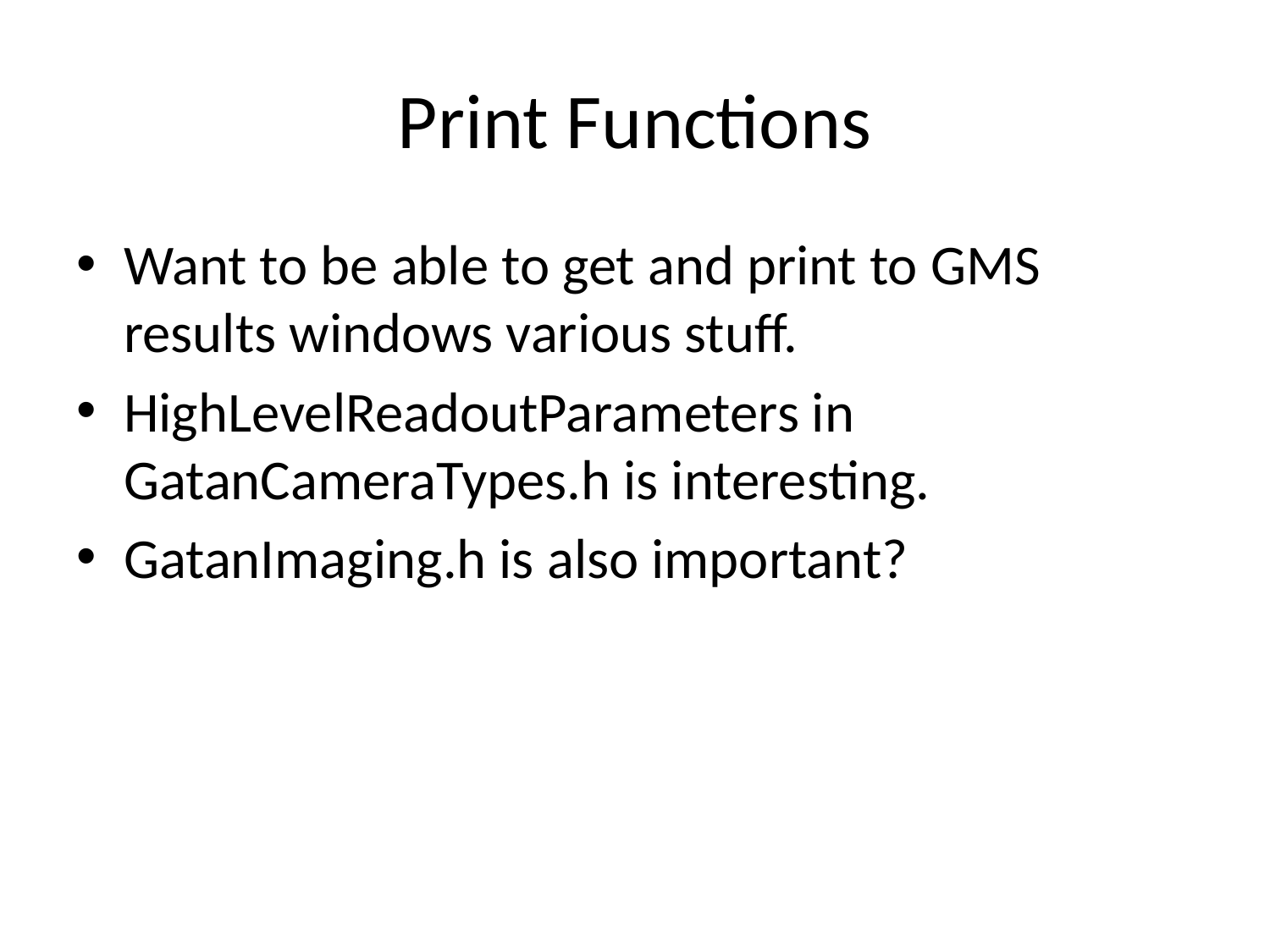

# Print Functions
Want to be able to get and print to GMS results windows various stuff.
HighLevelReadoutParameters in GatanCameraTypes.h is interesting.
GatanImaging.h is also important?